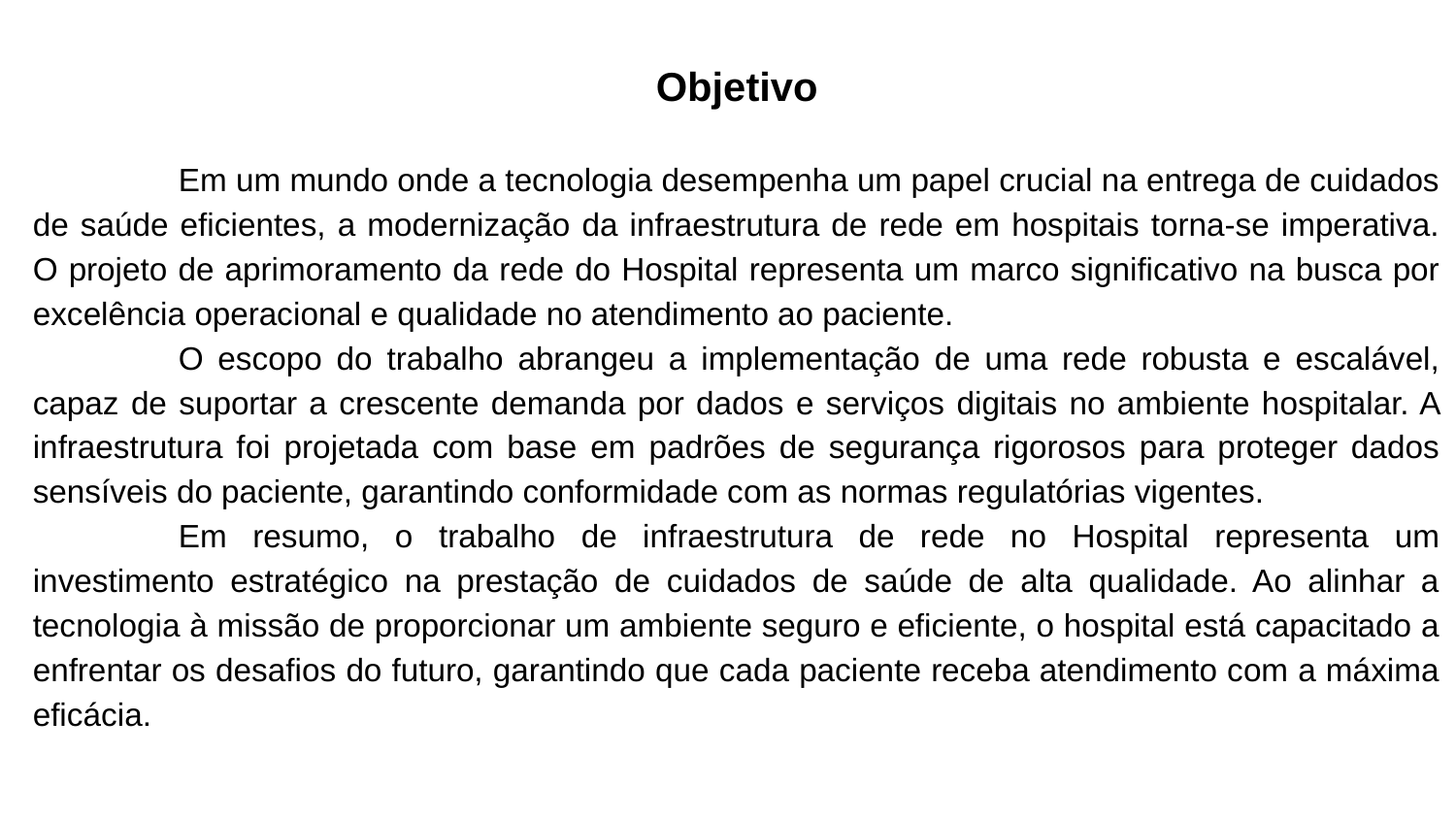

Objetivo

	Em um mundo onde a tecnologia desempenha um papel crucial na entrega de cuidados de saúde eficientes, a modernização da infraestrutura de rede em hospitais torna-se imperativa. O projeto de aprimoramento da rede do Hospital representa um marco significativo na busca por excelência operacional e qualidade no atendimento ao paciente.
	O escopo do trabalho abrangeu a implementação de uma rede robusta e escalável, capaz de suportar a crescente demanda por dados e serviços digitais no ambiente hospitalar. A infraestrutura foi projetada com base em padrões de segurança rigorosos para proteger dados sensíveis do paciente, garantindo conformidade com as normas regulatórias vigentes.
	Em resumo, o trabalho de infraestrutura de rede no Hospital representa um investimento estratégico na prestação de cuidados de saúde de alta qualidade. Ao alinhar a tecnologia à missão de proporcionar um ambiente seguro e eficiente, o hospital está capacitado a enfrentar os desafios do futuro, garantindo que cada paciente receba atendimento com a máxima eficácia.